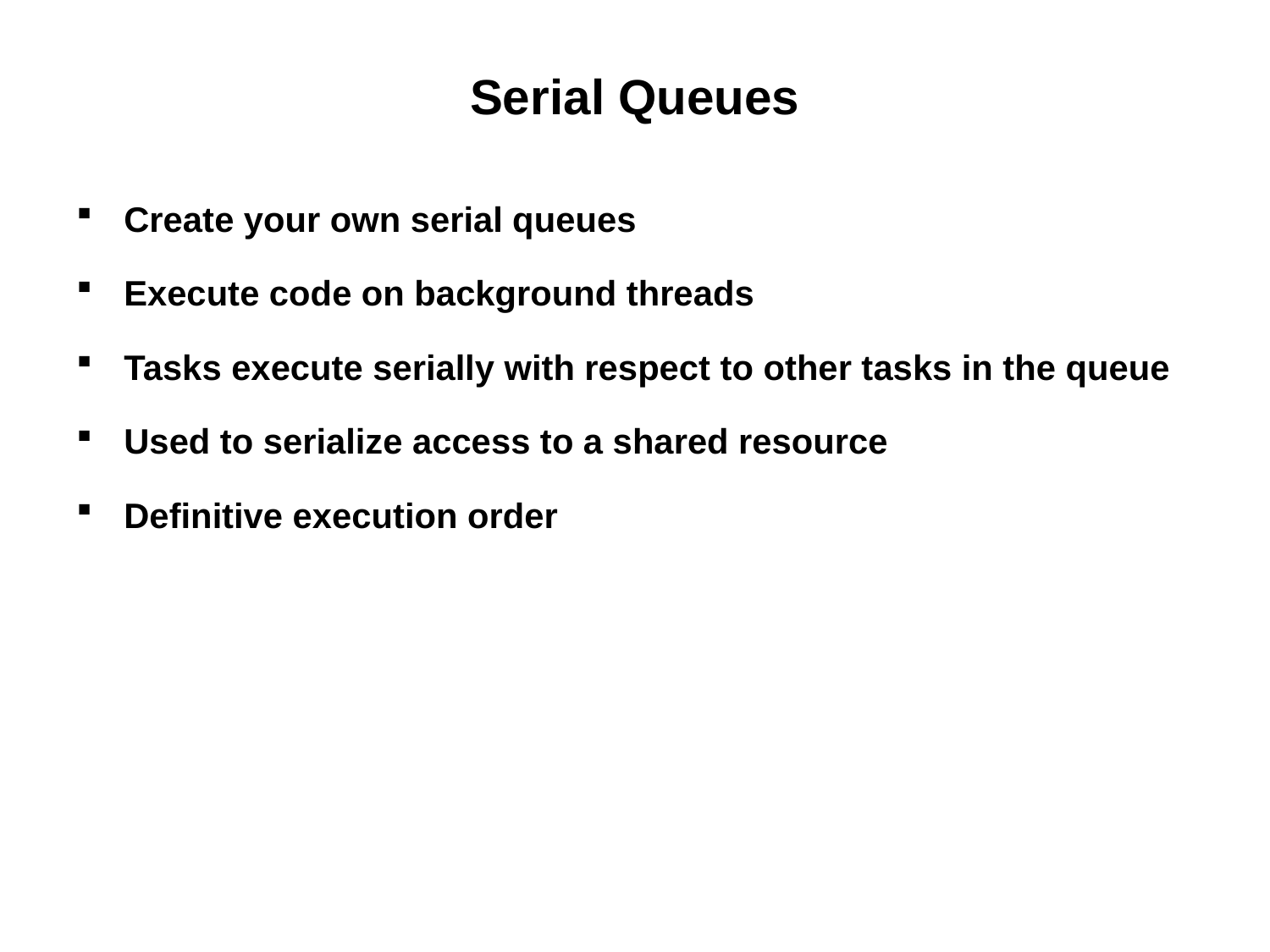

# Serial Queues
Create your own serial queues
Execute code on background threads
Tasks execute serially with respect to other tasks in the queue
Used to serialize access to a shared resource
Definitive execution order